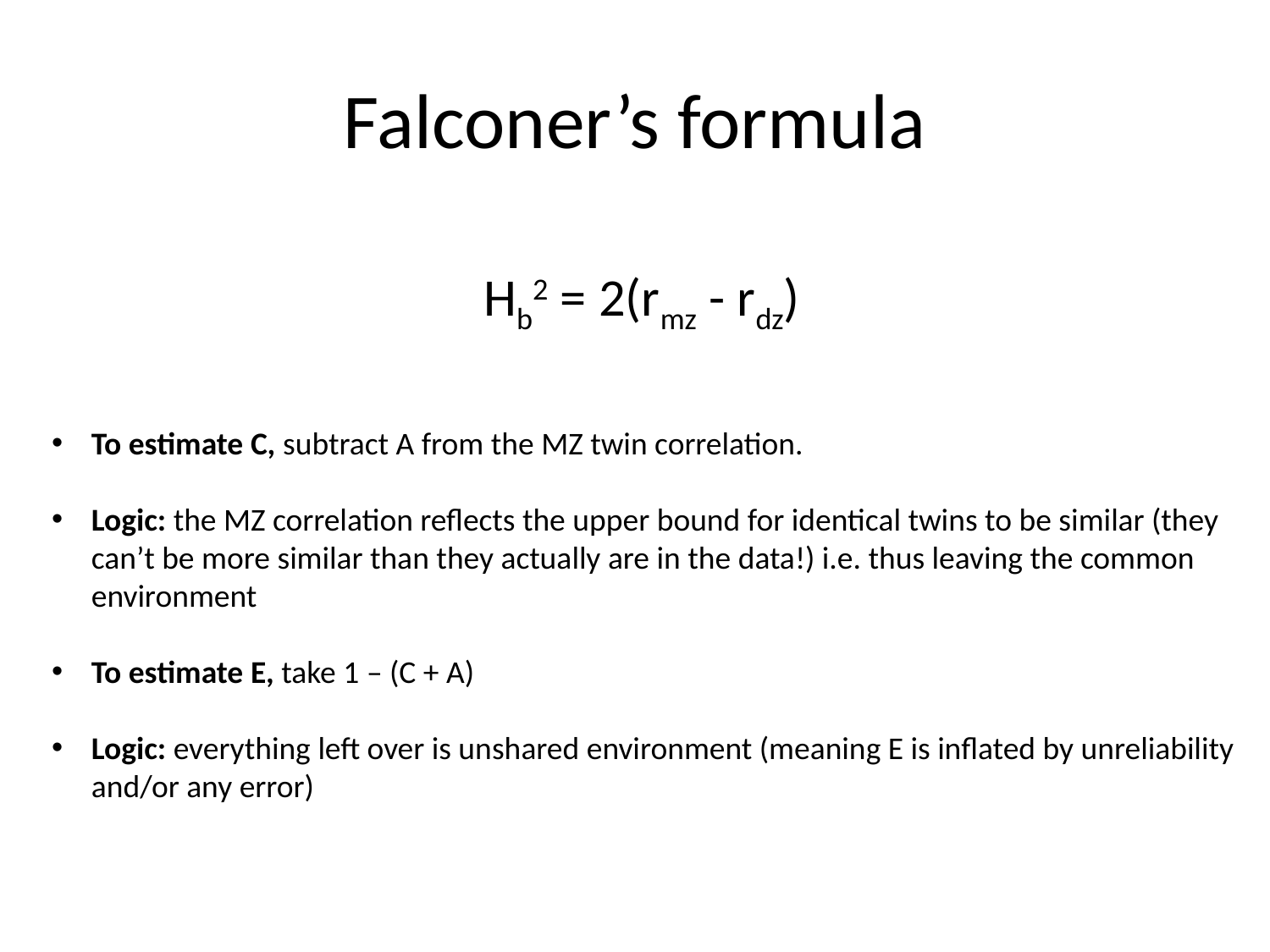

# Falconer’s formula
Hb2 = 2(rmz - rdz)
To estimate C, subtract A from the MZ twin correlation.

Logic: the MZ correlation reflects the upper bound for identical twins to be similar (they can’t be more similar than they actually are in the data!) i.e. thus leaving the common environment

To estimate E, take 1 – (C + A)

Logic: everything left over is unshared environment (meaning E is inflated by unreliability and/or any error)